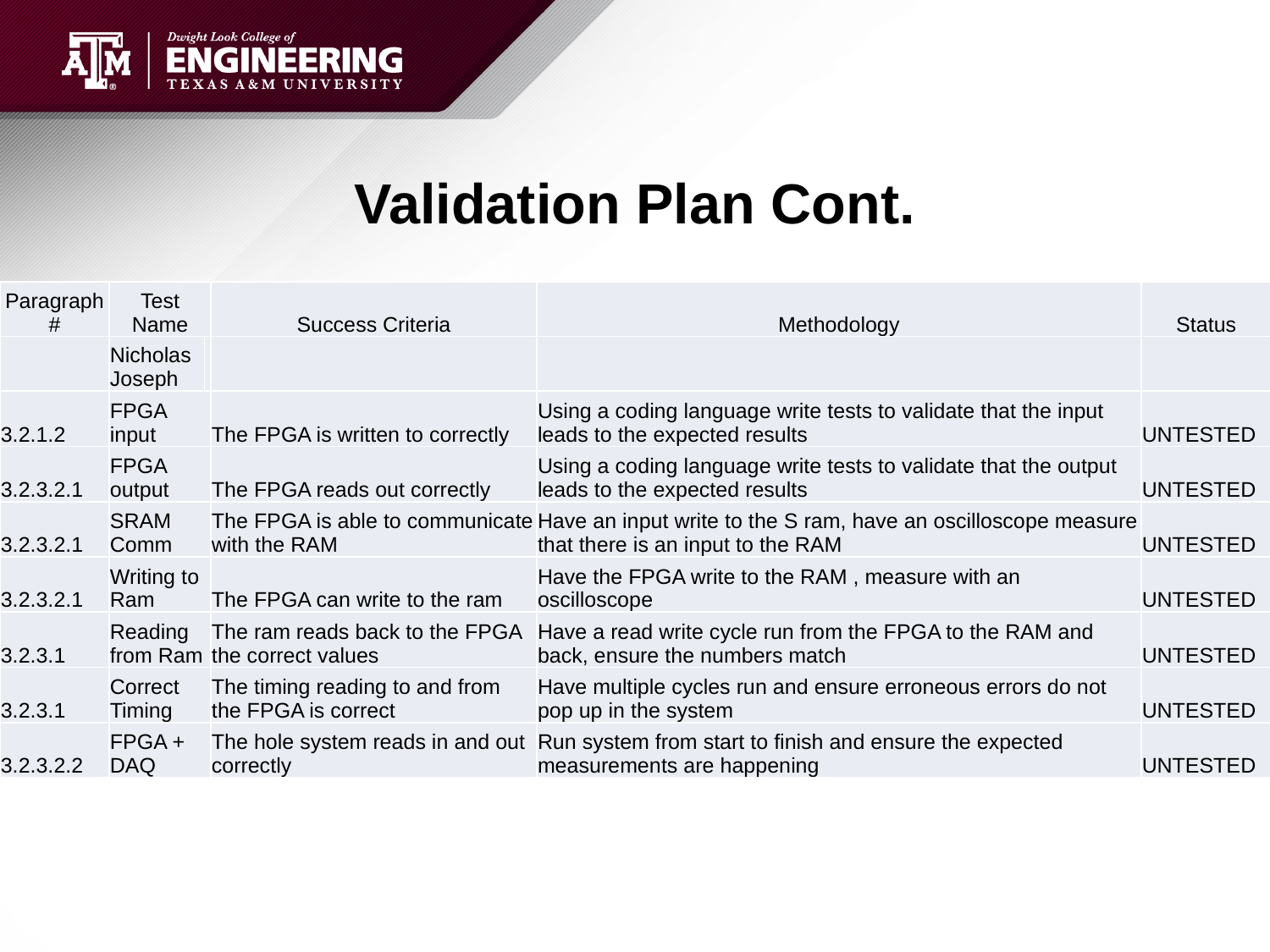

# Validation Plan Cont.
| Paragraph # | Test Name |  | Success Criteria | Methodology | Status |
| --- | --- | --- | --- | --- | --- |
|  | Nicholas Joseph |  |  |  |  |
| 3.2.1.2 | FPGA input |  | The FPGA is written to correctly | Using a coding language write tests to validate that the input leads to the expected results | UNTESTED |
| 3.2.3.2.1 | FPGA output |  | The FPGA reads out correctly | Using a coding language write tests to validate that the output leads to the expected results | UNTESTED |
| 3.2.3.2.1 | SRAM Comm |  | The FPGA is able to communicate with the RAM | Have an input write to the S ram, have an oscilloscope measure that there is an input to the RAM | UNTESTED |
| 3.2.3.2.1 | Writing to Ram |  | The FPGA can write to the ram | Have the FPGA write to the RAM , measure with an oscilloscope | UNTESTED |
| 3.2.3.1 | Reading from Ram |  | The ram reads back to the FPGA the correct values | Have a read write cycle run from the FPGA to the RAM and back, ensure the numbers match | UNTESTED |
| 3.2.3.1 | Correct Timing |  | The timing reading to and from the FPGA is correct | Have multiple cycles run and ensure erroneous errors do not pop up in the system | UNTESTED |
| 3.2.3.2.2 | FPGA + DAQ |  | The hole system reads in and out correctly | Run system from start to finish and ensure the expected measurements are happening | UNTESTED |